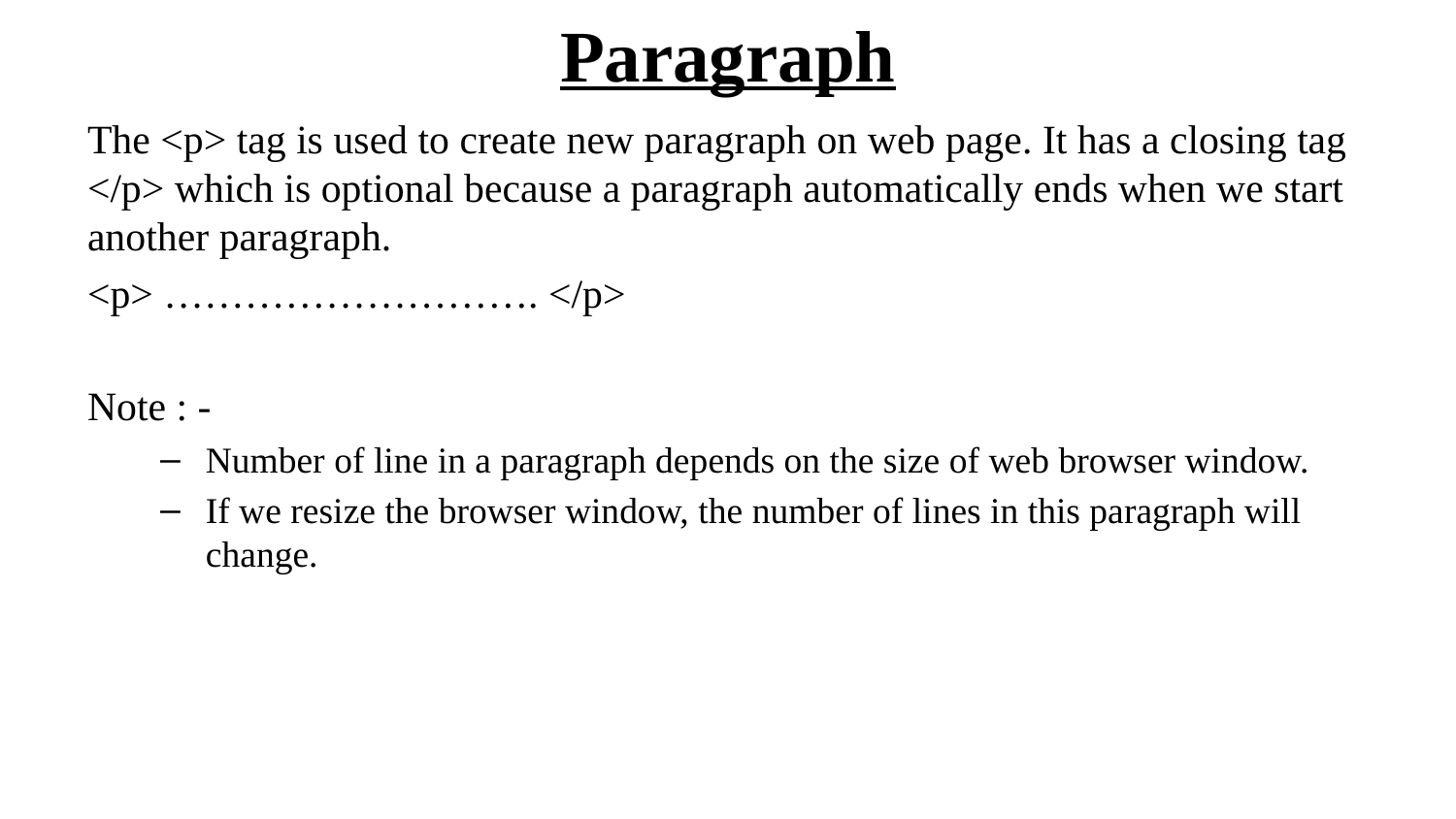

# Paragraph
The <p> tag is used to create new paragraph on web page. It has a closing tag </p> which is optional because a paragraph automatically ends when we start another paragraph.
<p> ………………………. </p>

Note : -
Number of line in a paragraph depends on the size of web browser window.
If we resize the browser window, the number of lines in this paragraph will change.